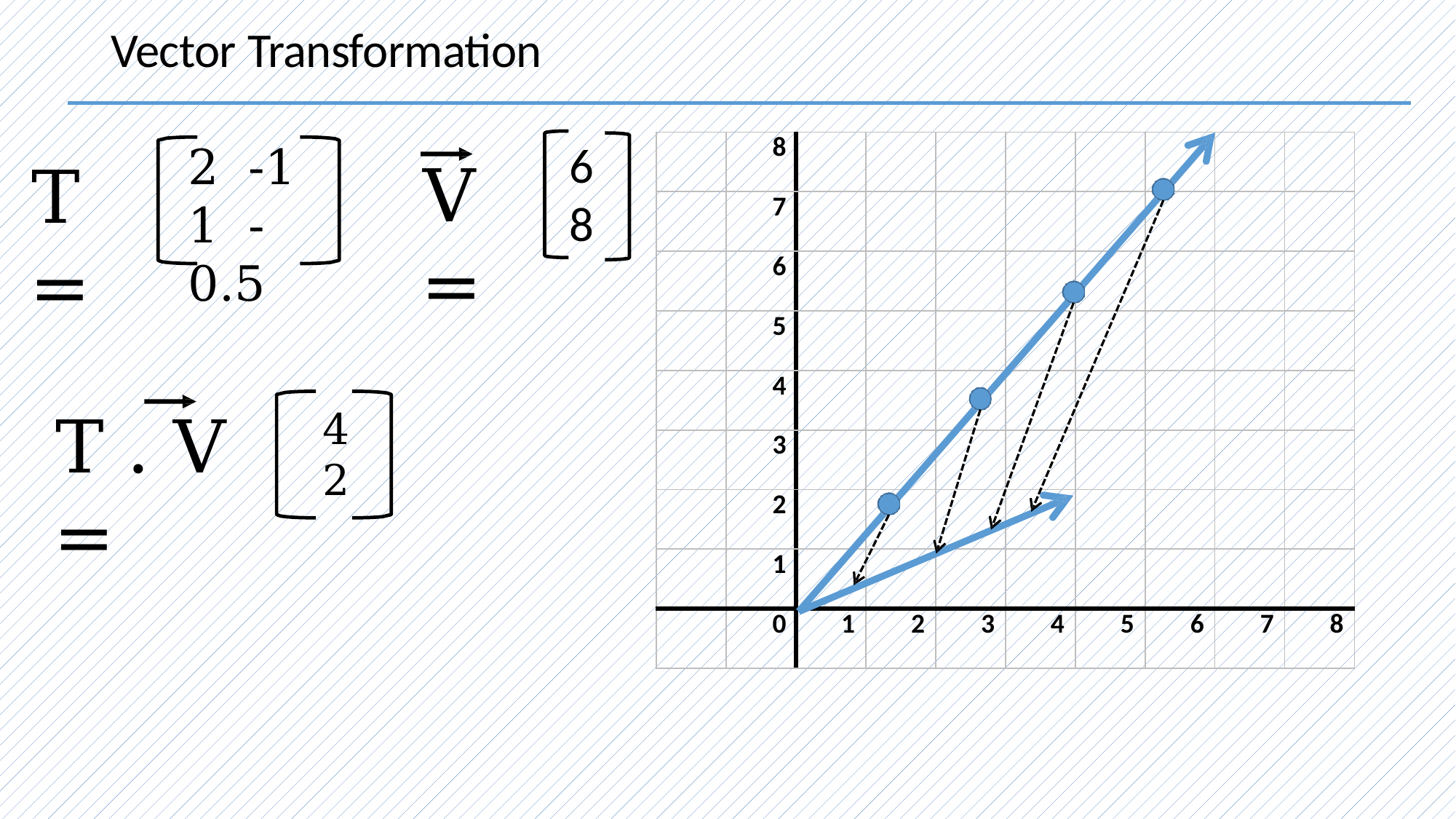

Vector Transformation

|  | 8 |  |  |  |  |  |  |  |  |
| --- | --- | --- | --- | --- | --- | --- | --- | --- | --- |
|  | 7 |  |  |  |  |  |  |  |  |
|  | 6 |  |  |  |  |  |  |  |  |
|  | 5 |  |  |  |  |  |  |  |  |
|  | 4 |  |  |  |  |  |  |  |  |
|  | 3 |  |  |  |  |  |  |  |  |
|  | 2 |  |  |  |  |  |  |  |  |
|  | 1 |  |  |  |  |  |  |  |  |
|  | 0 | 1 | 2 | 3 | 4 | 5 | 6 | 7 | 8 |

6
8

2	-1
1	-0.5

V =
T =

T . V =
4
2